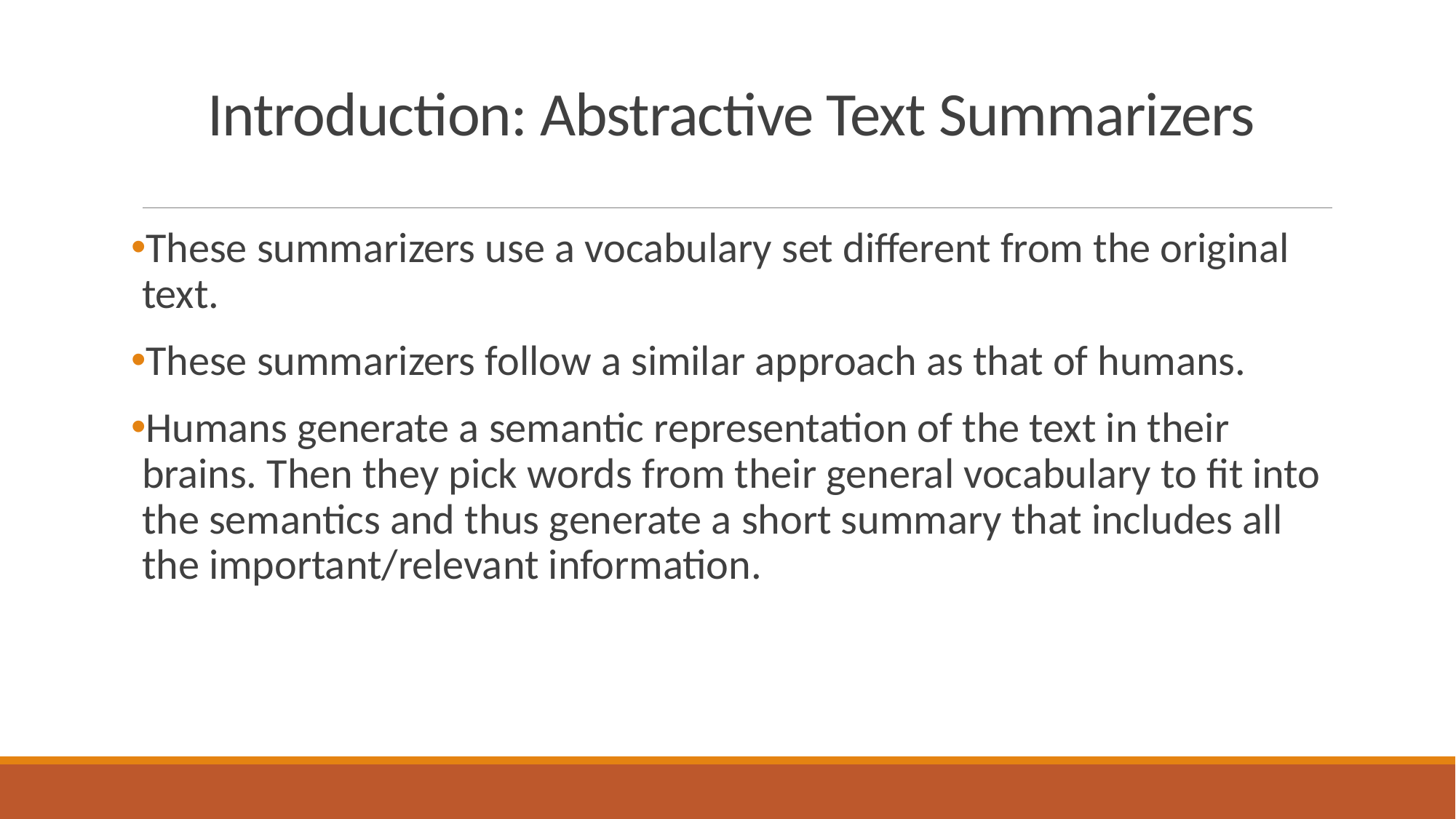

# Introduction: Abstractive Text Summarizers
These summarizers use a vocabulary set different from the original text.
These summarizers follow a similar approach as that of humans.
Humans generate a semantic representation of the text in their brains. Then they pick words from their general vocabulary to fit into the semantics and thus generate a short summary that includes all the important/relevant information.